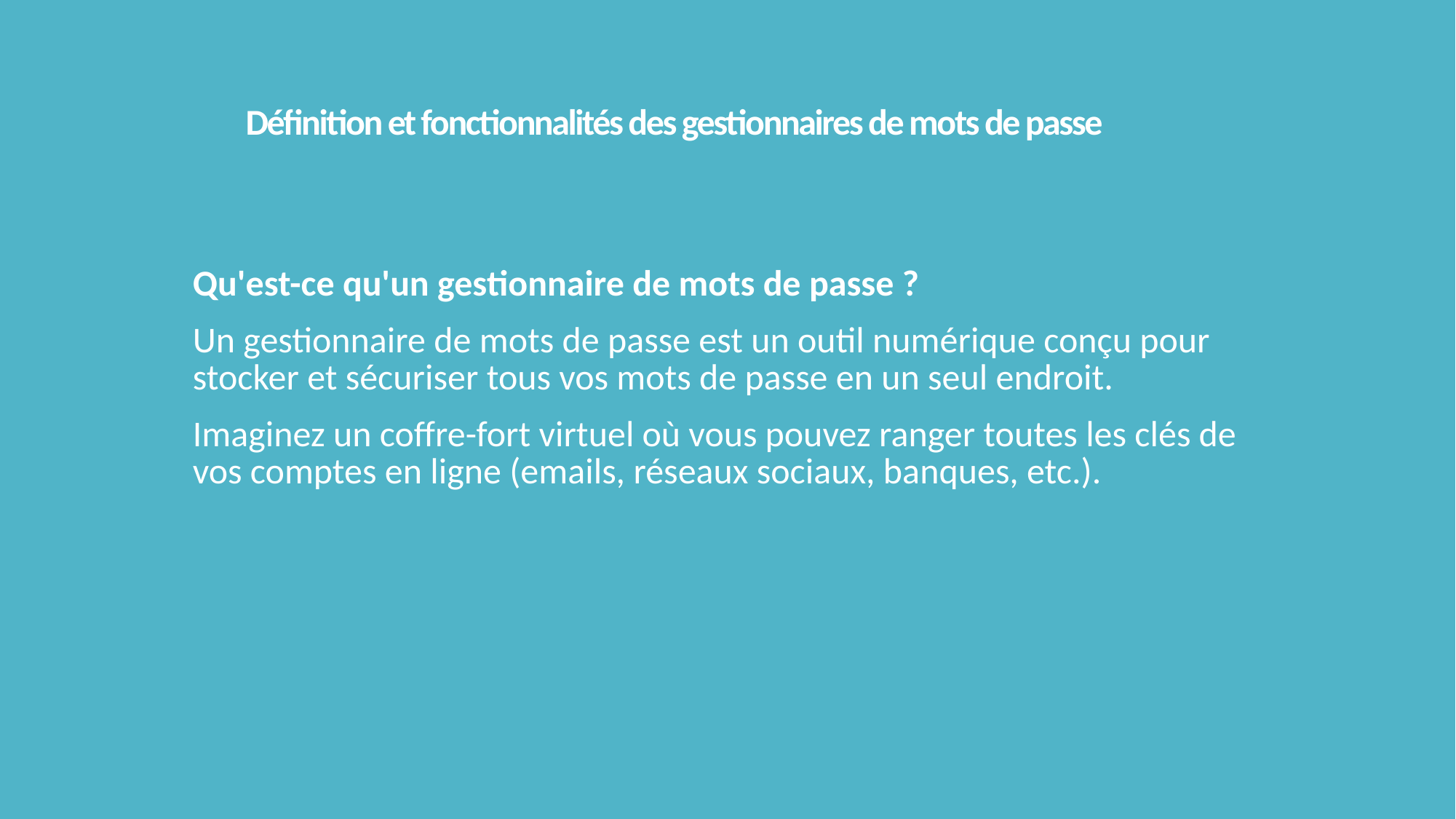

# Définition et fonctionnalités des gestionnaires de mots de passe
Qu'est-ce qu'un gestionnaire de mots de passe ?
Un gestionnaire de mots de passe est un outil numérique conçu pour stocker et sécuriser tous vos mots de passe en un seul endroit.
Imaginez un coffre-fort virtuel où vous pouvez ranger toutes les clés de vos comptes en ligne (emails, réseaux sociaux, banques, etc.).